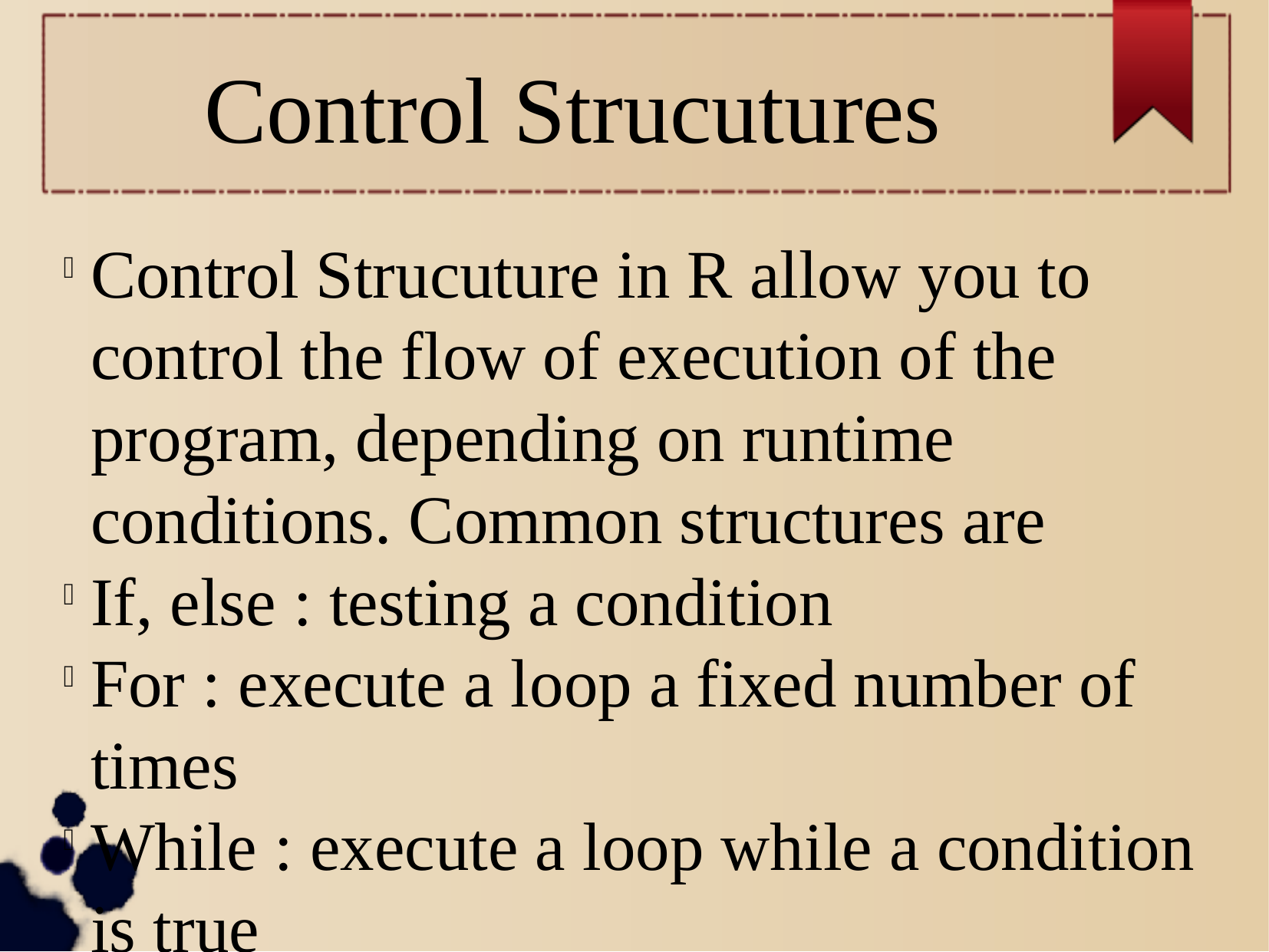

Control Strucutures
Control Strucuture in R allow you to control the flow of execution of the program, depending on runtime conditions. Common structures are
If, else : testing a condition
For : execute a loop a fixed number of times
While : execute a loop while a condition is true
Repeat: execute an infinite loop
Break : break the execution of loop
Next : skip an interaction of a loop
Return : exit a function
Most control strucutres are not used in interactive sessions but rather writting functions.